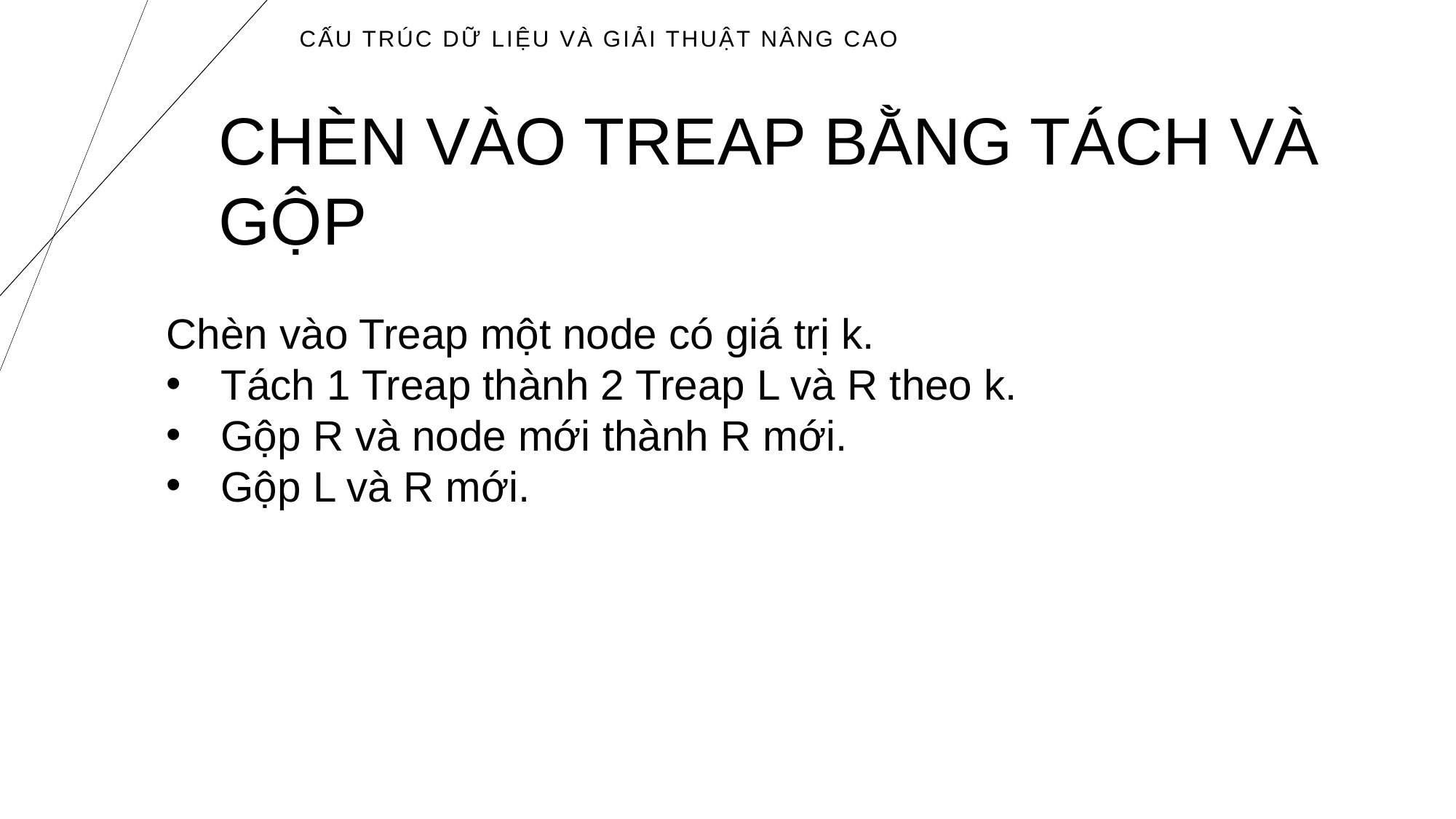

# Cấu trúc dữ liệu và giải thuật nâng cao
CHÈN VÀO TREAP BẰNG TÁCH VÀ GỘP
Chèn vào Treap một node có giá trị k.
Tách 1 Treap thành 2 Treap L và R theo k.
Gộp R và node mới thành R mới.
Gộp L và R mới.